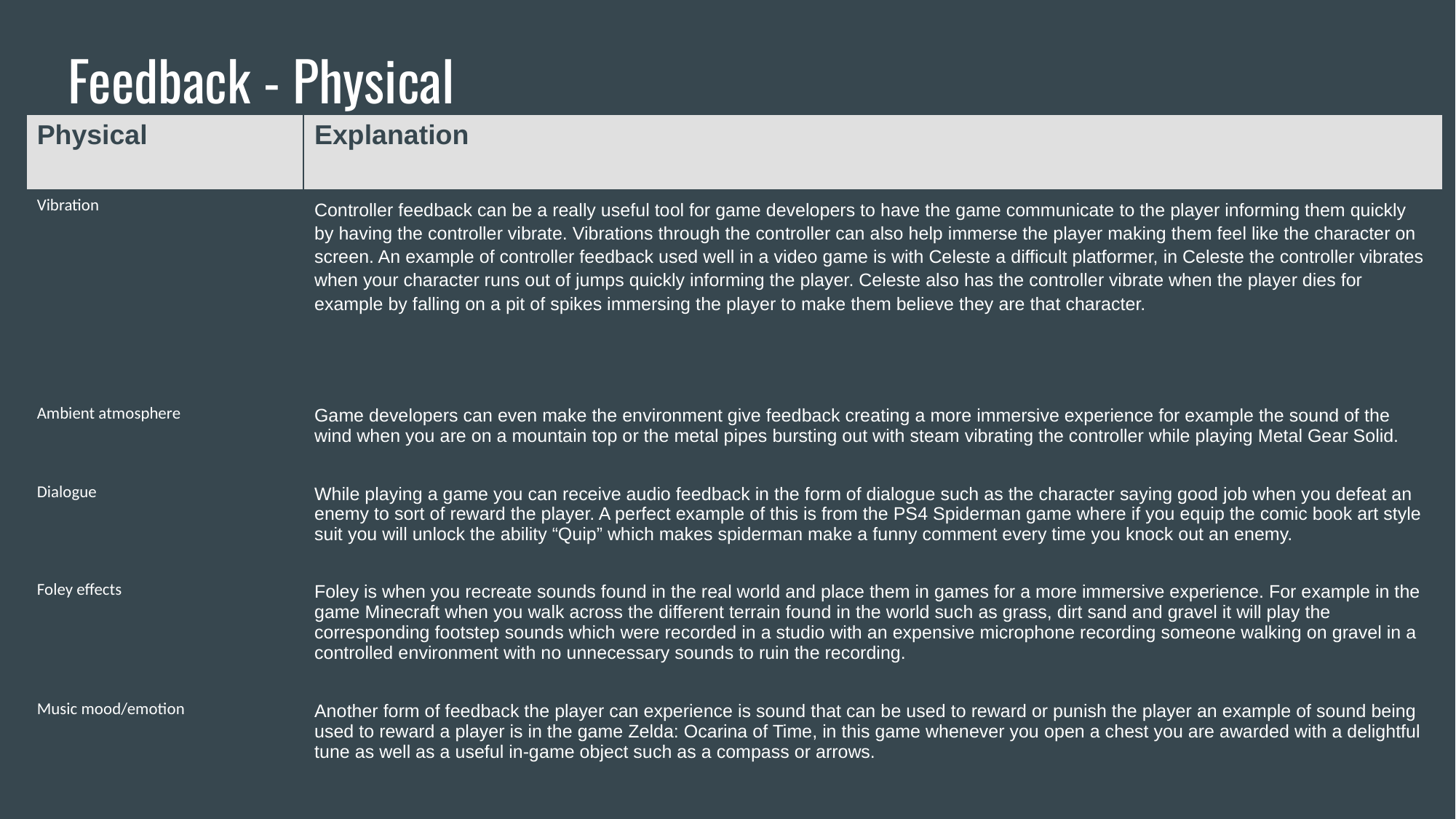

# Feedback - Physical
| Physical | Explanation |
| --- | --- |
| Vibration | Controller feedback can be a really useful tool for game developers to have the game communicate to the player informing them quickly by having the controller vibrate. Vibrations through the controller can also help immerse the player making them feel like the character on screen. An example of controller feedback used well in a video game is with Celeste a difficult platformer, in Celeste the controller vibrates when your character runs out of jumps quickly informing the player. Celeste also has the controller vibrate when the player dies for example by falling on a pit of spikes immersing the player to make them believe they are that character. |
| Ambient atmosphere | Game developers can even make the environment give feedback creating a more immersive experience for example the sound of the wind when you are on a mountain top or the metal pipes bursting out with steam vibrating the controller while playing Metal Gear Solid. |
| Dialogue | While playing a game you can receive audio feedback in the form of dialogue such as the character saying good job when you defeat an enemy to sort of reward the player. A perfect example of this is from the PS4 Spiderman game where if you equip the comic book art style suit you will unlock the ability “Quip” which makes spiderman make a funny comment every time you knock out an enemy. |
| Foley effects | Foley is when you recreate sounds found in the real world and place them in games for a more immersive experience. For example in the game Minecraft when you walk across the different terrain found in the world such as grass, dirt sand and gravel it will play the corresponding footstep sounds which were recorded in a studio with an expensive microphone recording someone walking on gravel in a controlled environment with no unnecessary sounds to ruin the recording. |
| Music mood/emotion | Another form of feedback the player can experience is sound that can be used to reward or punish the player an example of sound being used to reward a player is in the game Zelda: Ocarina of Time, in this game whenever you open a chest you are awarded with a delightful tune as well as a useful in-game object such as a compass or arrows. |